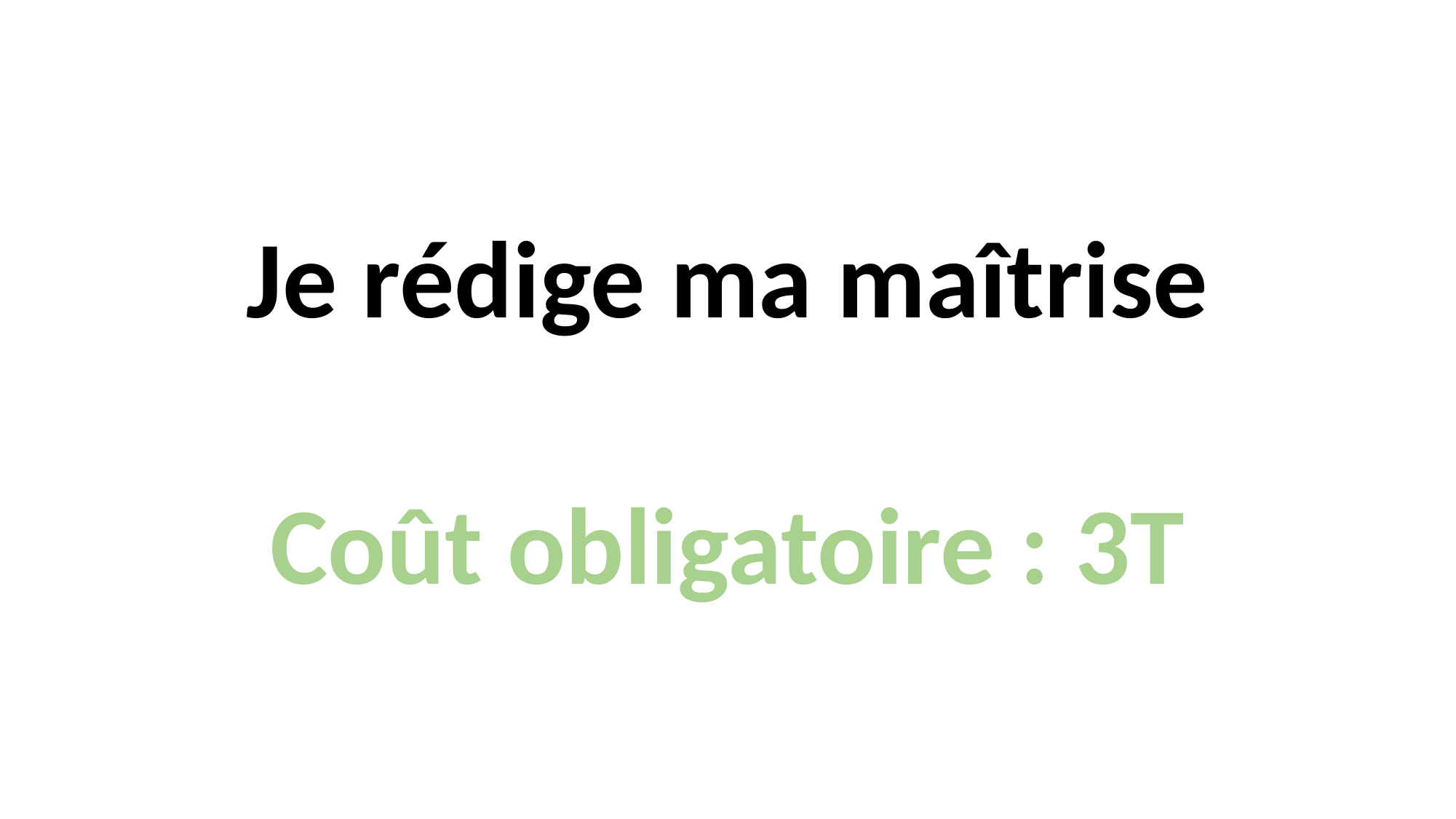

Je rédige ma maîtrise

Coût obligatoire : 3T